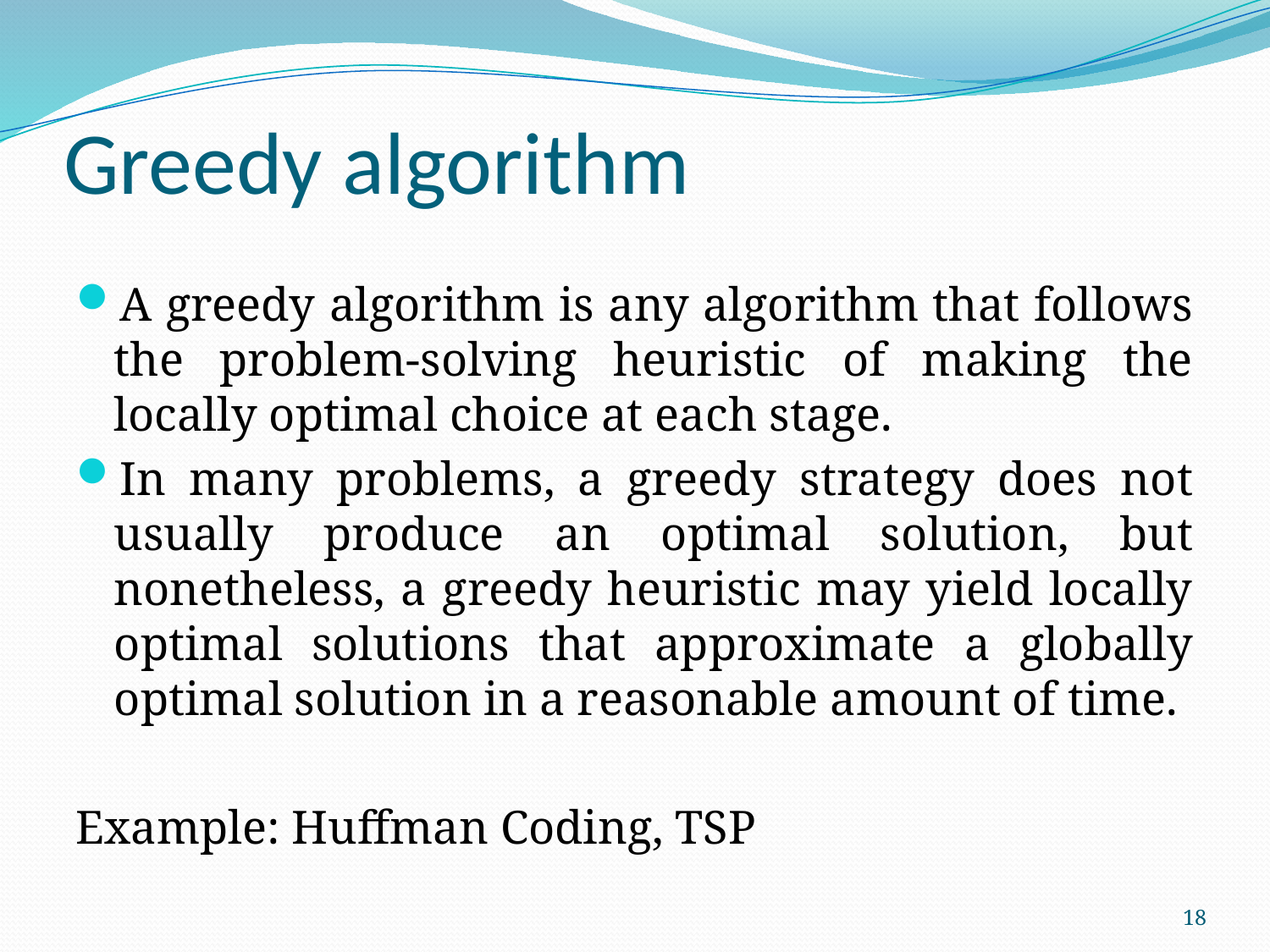

# Greedy algorithm
A greedy algorithm is any algorithm that follows the problem-solving heuristic of making the locally optimal choice at each stage.
In many problems, a greedy strategy does not usually produce an optimal solution, but nonetheless, a greedy heuristic may yield locally optimal solutions that approximate a globally optimal solution in a reasonable amount of time.

Example: Huffman Coding, TSP

18